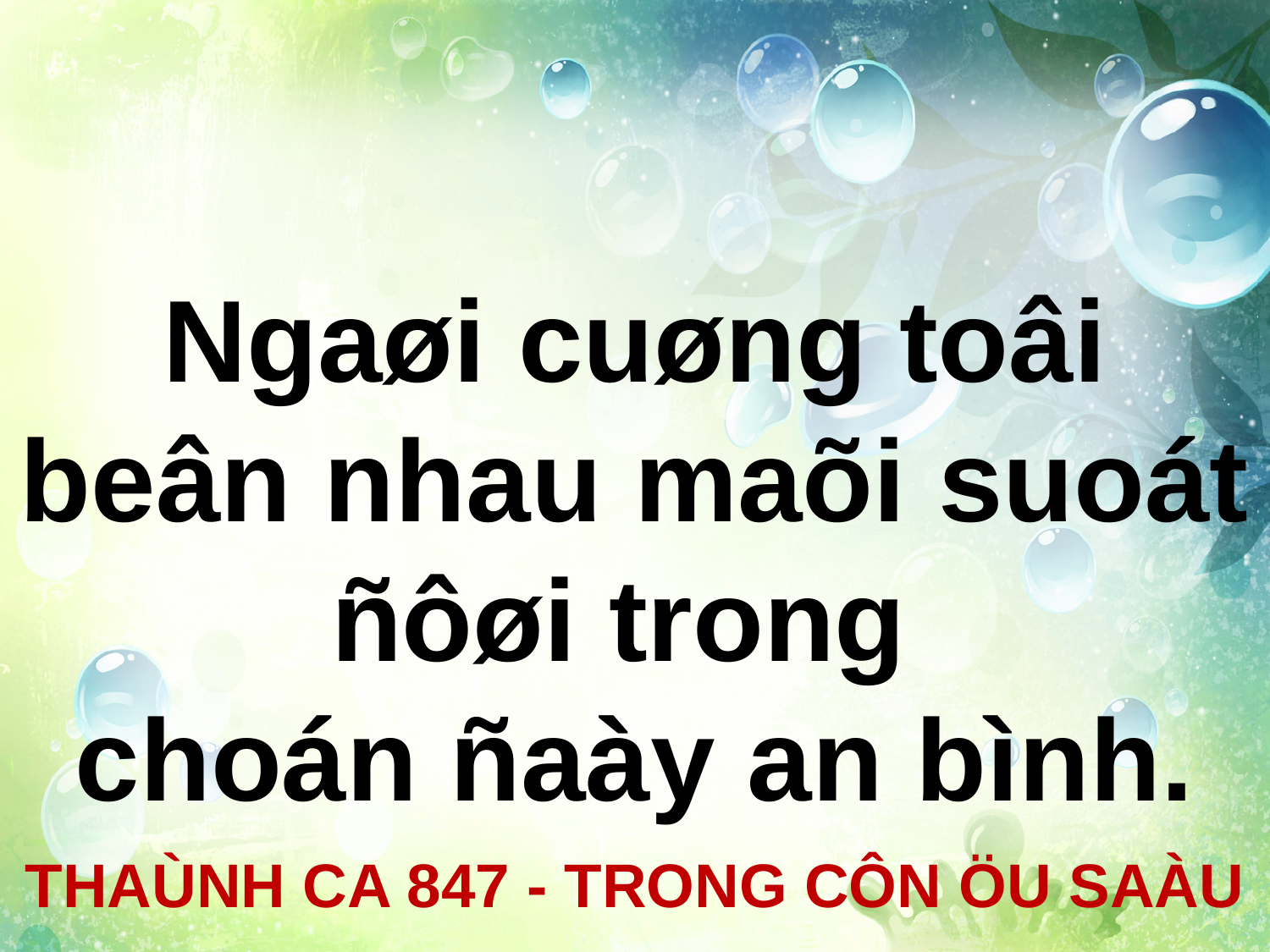

Ngaøi cuøng toâi beân nhau maõi suoát ñôøi trong
choán ñaày an bình.
THAÙNH CA 847 - TRONG CÔN ÖU SAÀU